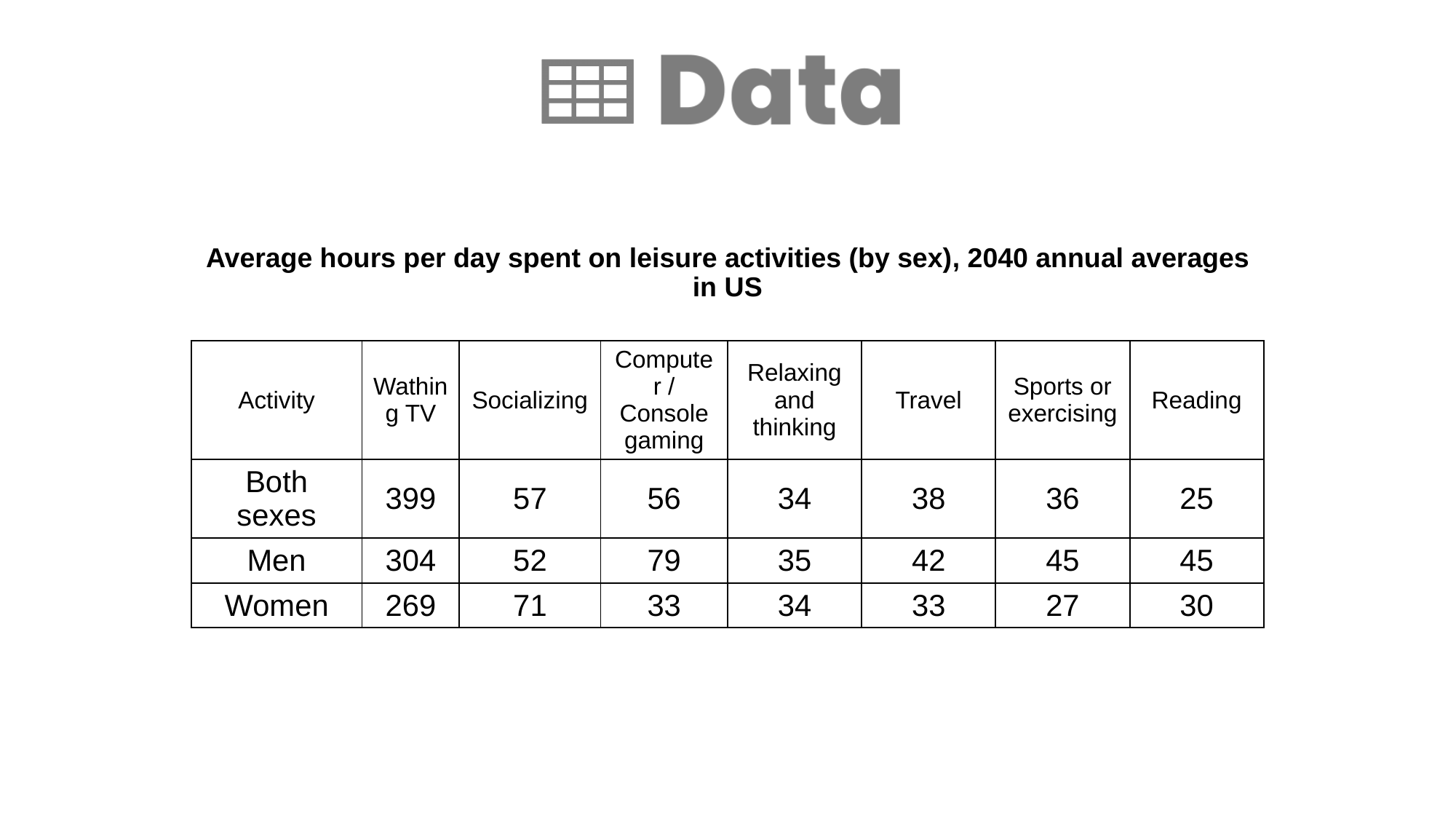

Average hours per day spent on leisure activities (by sex), 2040 annual averages in US
| Activity | Wathing TV | Socializing | Computer / Console gaming | Relaxing and thinking | Travel | Sports or exercising | Reading |
| --- | --- | --- | --- | --- | --- | --- | --- |
| Both sexes | 399 | 57 | 56 | 34 | 38 | 36 | 25 |
| Men | 304 | 52 | 79 | 35 | 42 | 45 | 45 |
| Women | 269 | 71 | 33 | 34 | 33 | 27 | 30 |